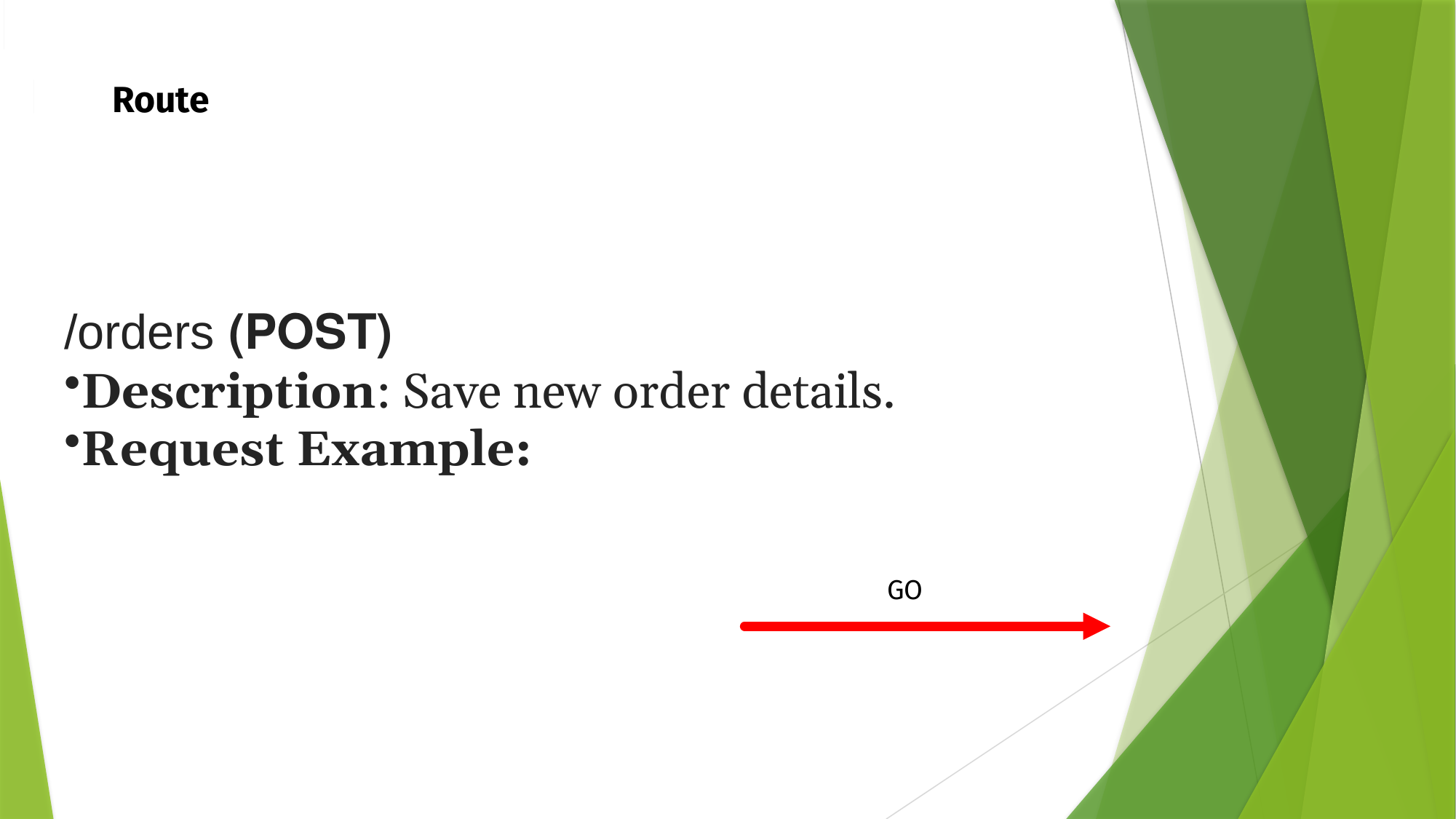

Route

/orders (POST)
Description: Save new order details.
Request Example:
GO